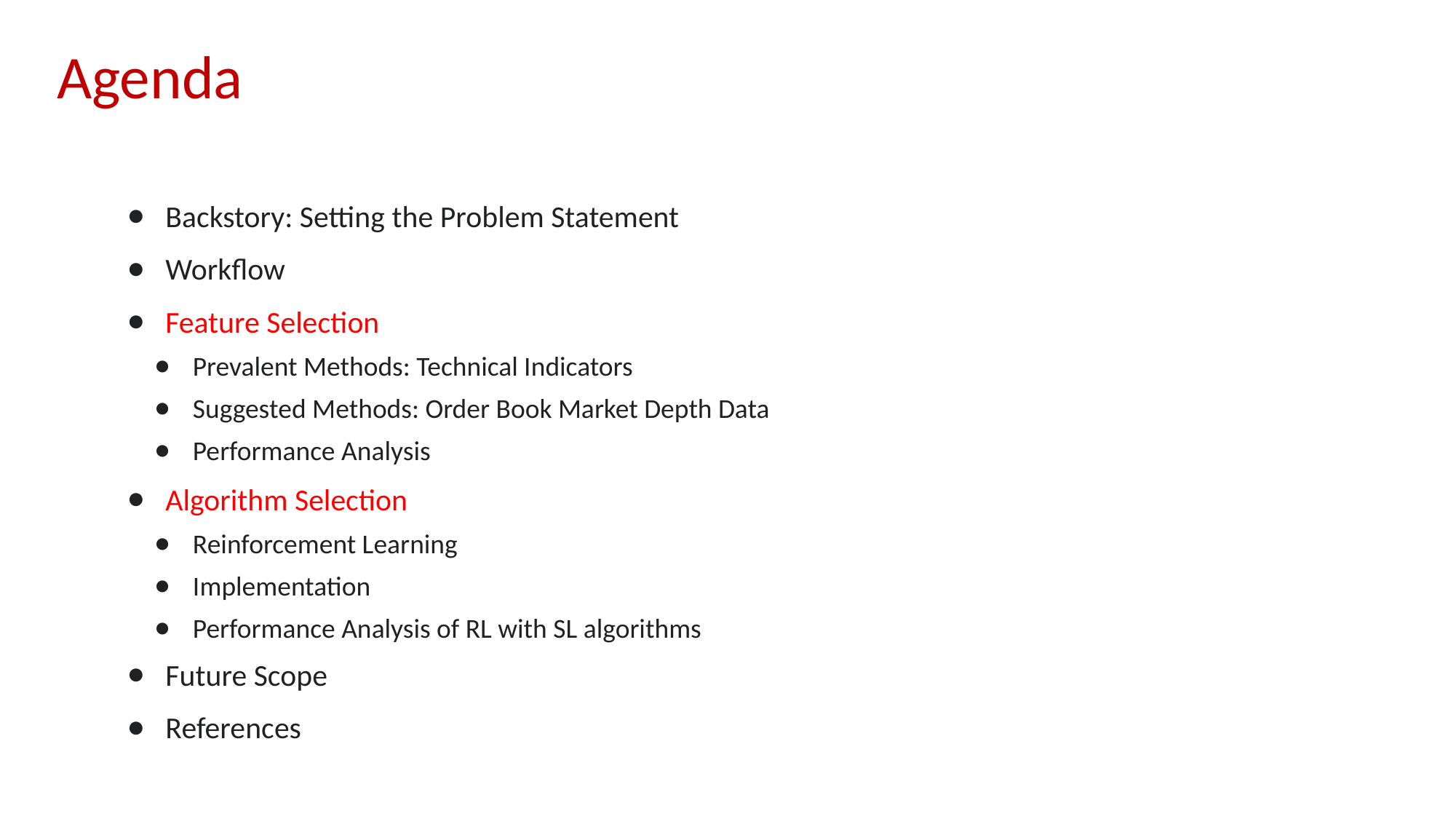

# Agenda
Backstory: Setting the Problem Statement
Workflow
Feature Selection
Prevalent Methods: Technical Indicators
Suggested Methods: Order Book Market Depth Data
Performance Analysis
Algorithm Selection
Reinforcement Learning
Implementation
Performance Analysis of RL with SL algorithms
Future Scope
References